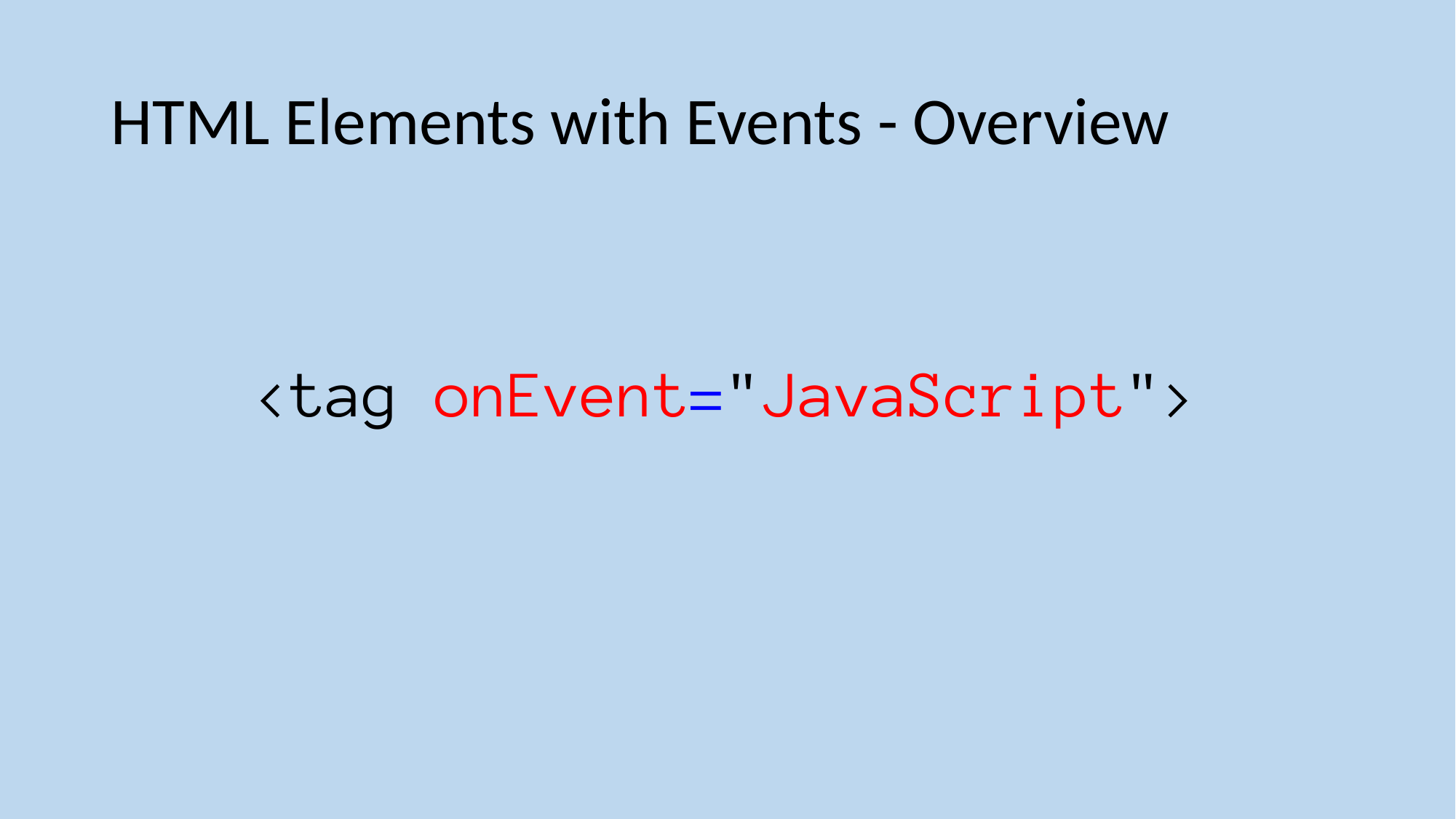

# HTML Elements with Events - Overview
<tag onEvent="JavaScript">